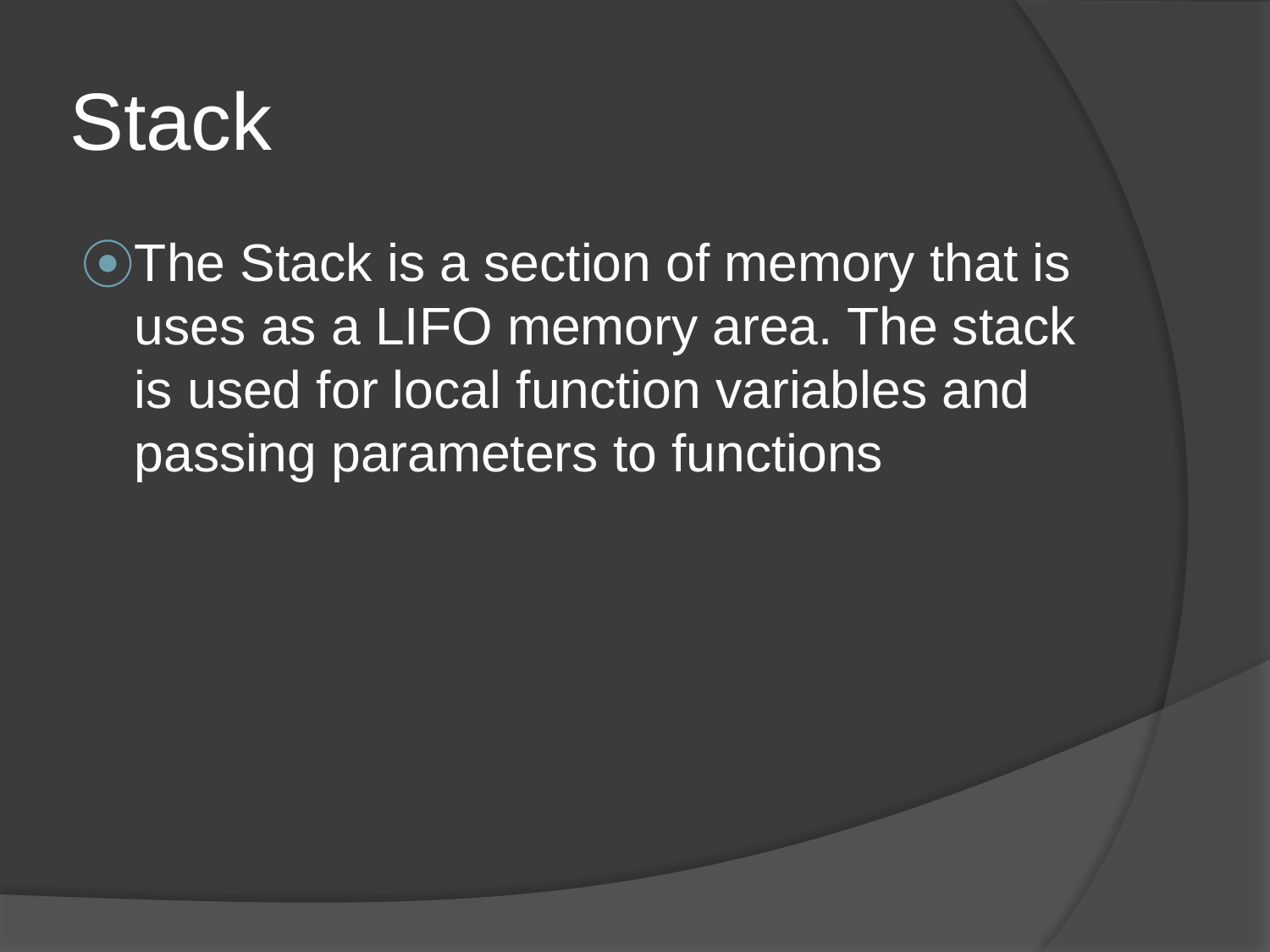

# Stack
The Stack is a section of memory that is uses as a LIFO memory area. The stack is used for local function variables and passing parameters to functions